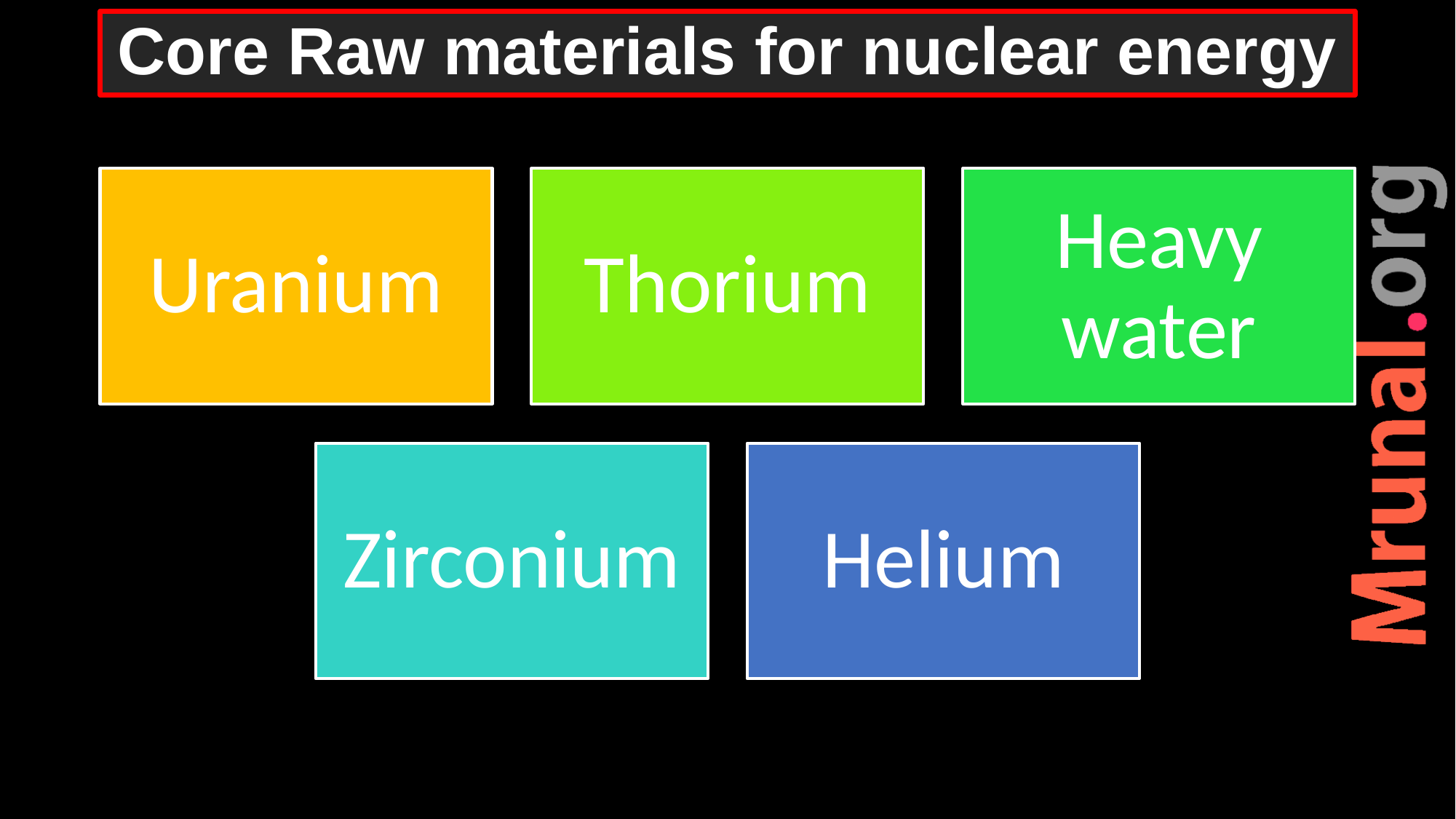

# Core Raw materials for nuclear energy
Uranium
Thorium
Heavy water
Zirconium
Helium